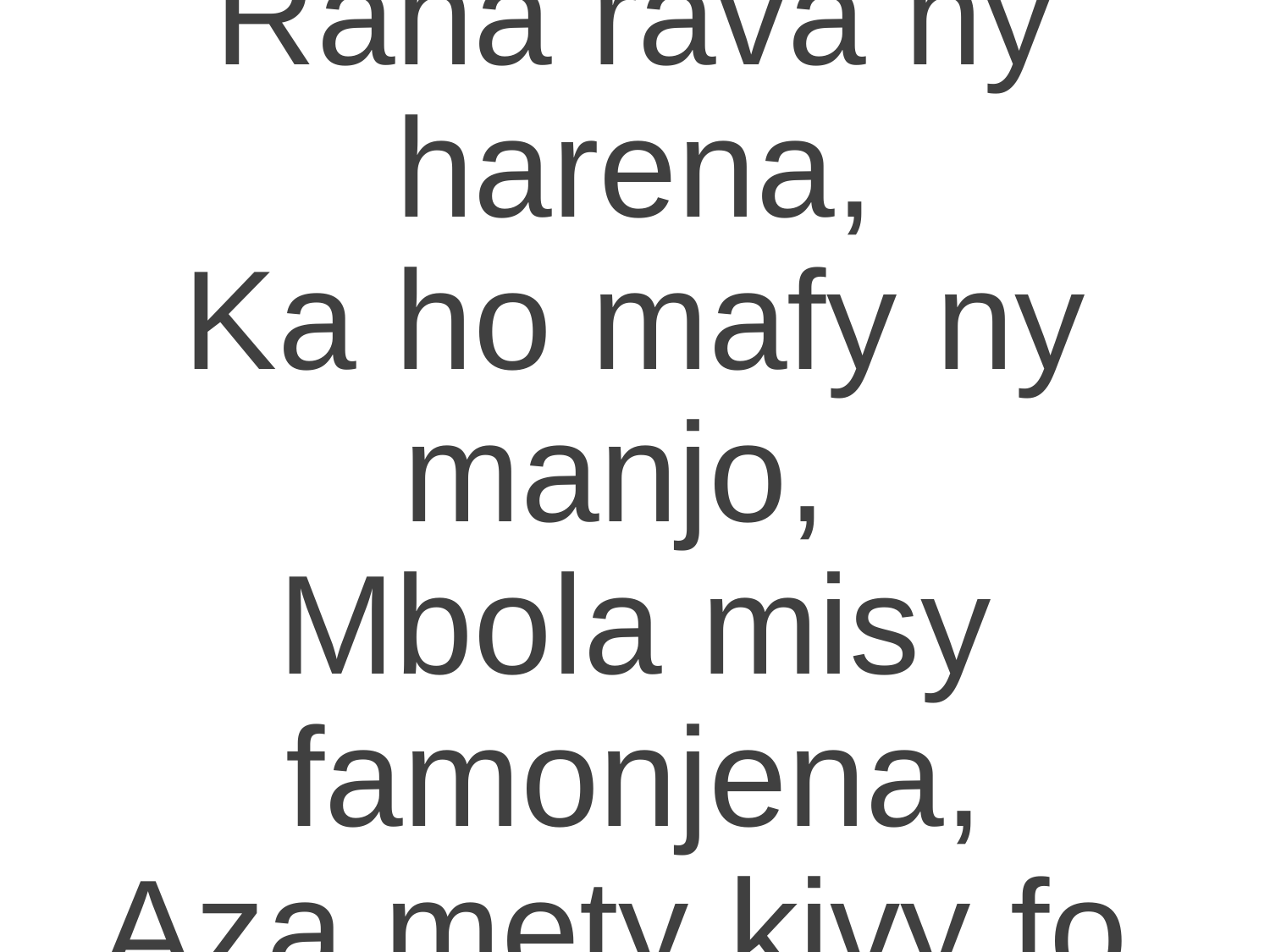

Raha rava ny harena,
Ka ho mafy ny manjo,
Mbola misy famonjena,
Aza mety kivy fo.